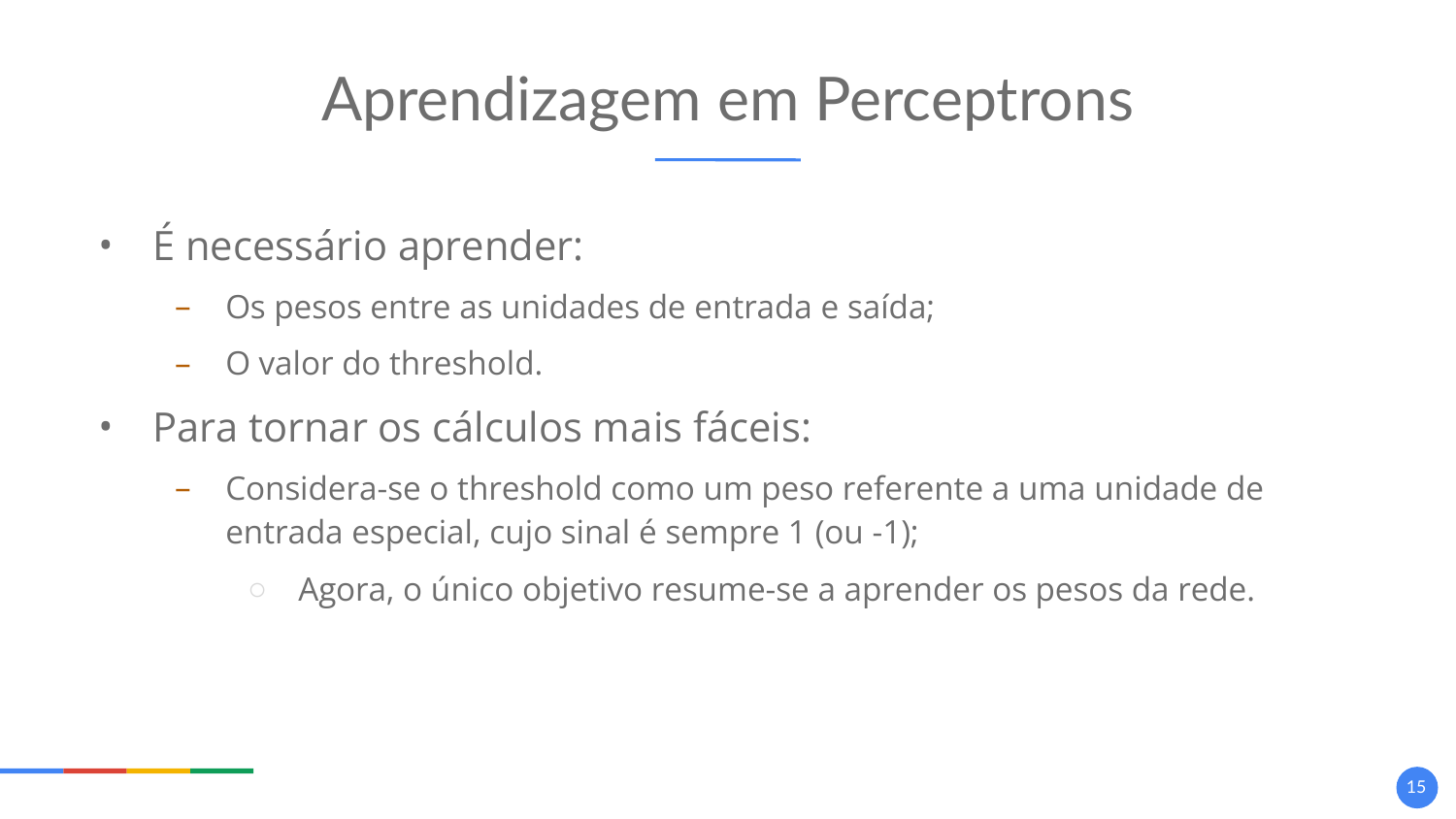

# Aprendizagem em Perceptrons
É necessário aprender:
Os pesos entre as unidades de entrada e saída;
O valor do threshold.
Para tornar os cálculos mais fáceis:
Considera-se o threshold como um peso referente a uma unidade de entrada especial, cujo sinal é sempre 1 (ou -1);
Agora, o único objetivo resume-se a aprender os pesos da rede.